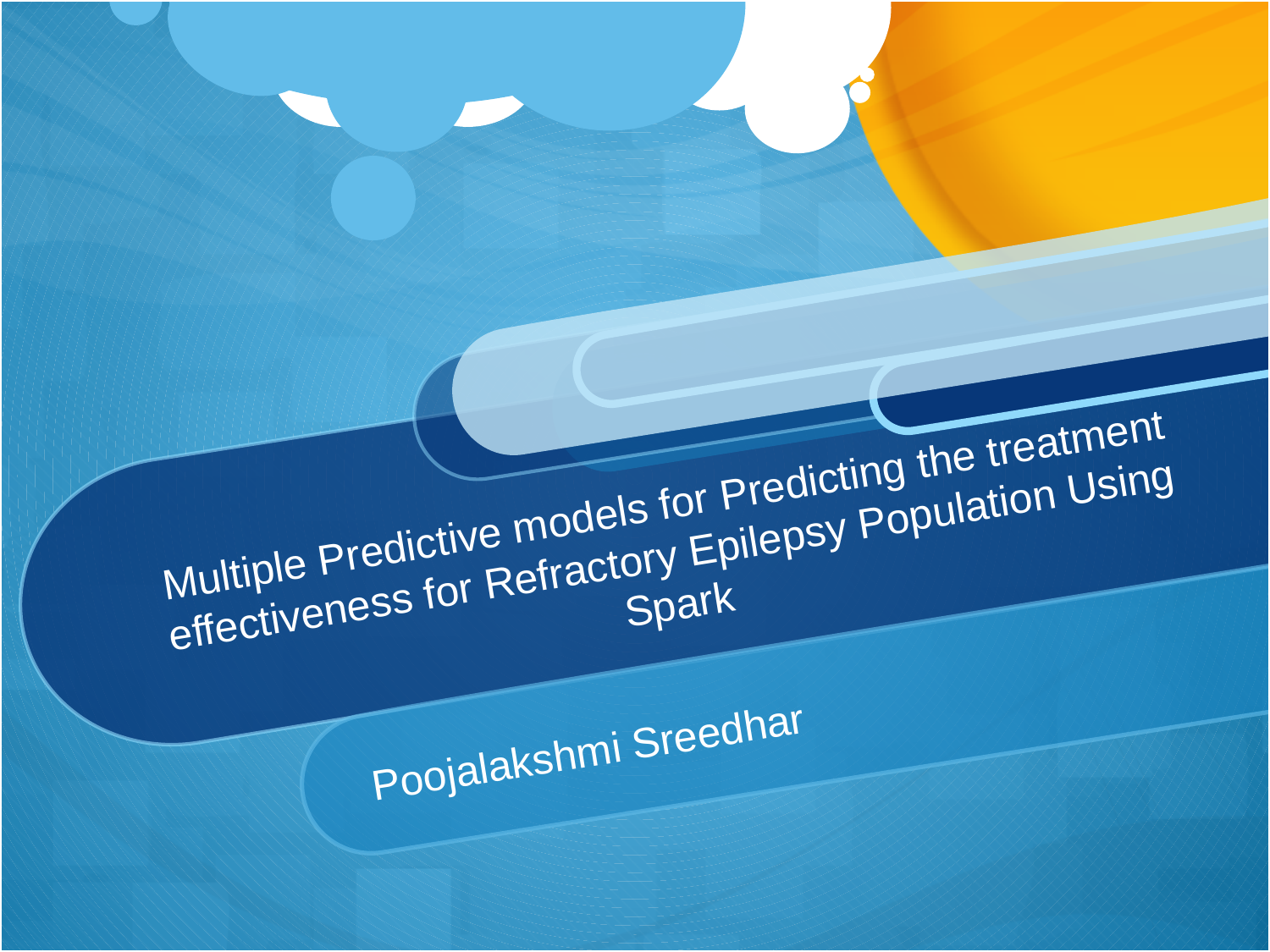

# Multiple Predictive models for Predicting the treatment effectiveness for Refractory Epilepsy Population Using Spark
Poojalakshmi Sreedhar